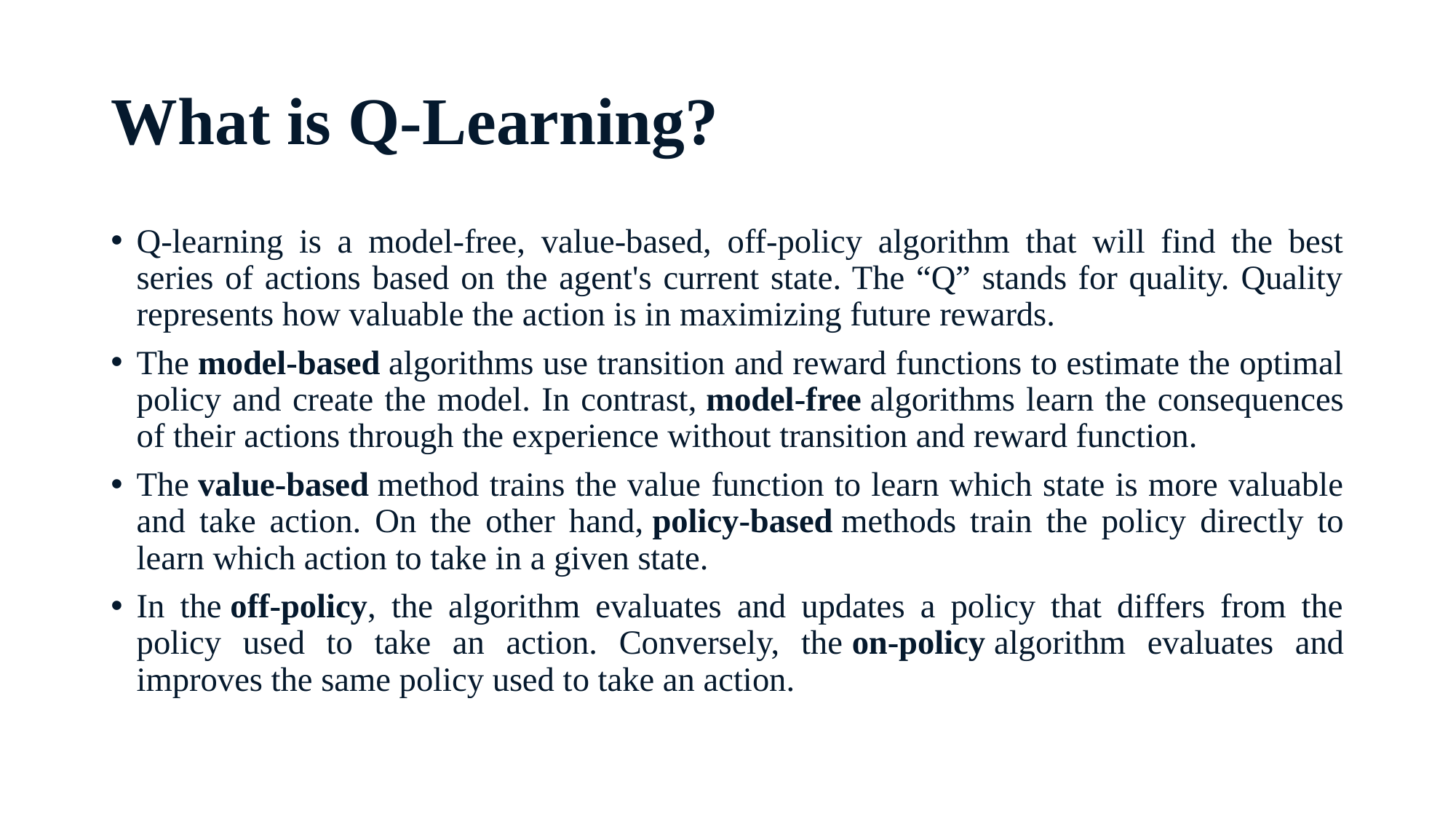

# What is Q-Learning?
Q-learning is a model-free, value-based, off-policy algorithm that will find the best series of actions based on the agent's current state. The “Q” stands for quality. Quality represents how valuable the action is in maximizing future rewards.
The model-based algorithms use transition and reward functions to estimate the optimal policy and create the model. In contrast, model-free algorithms learn the consequences of their actions through the experience without transition and reward function.
The value-based method trains the value function to learn which state is more valuable and take action. On the other hand, policy-based methods train the policy directly to learn which action to take in a given state.
In the off-policy, the algorithm evaluates and updates a policy that differs from the policy used to take an action. Conversely, the on-policy algorithm evaluates and improves the same policy used to take an action.